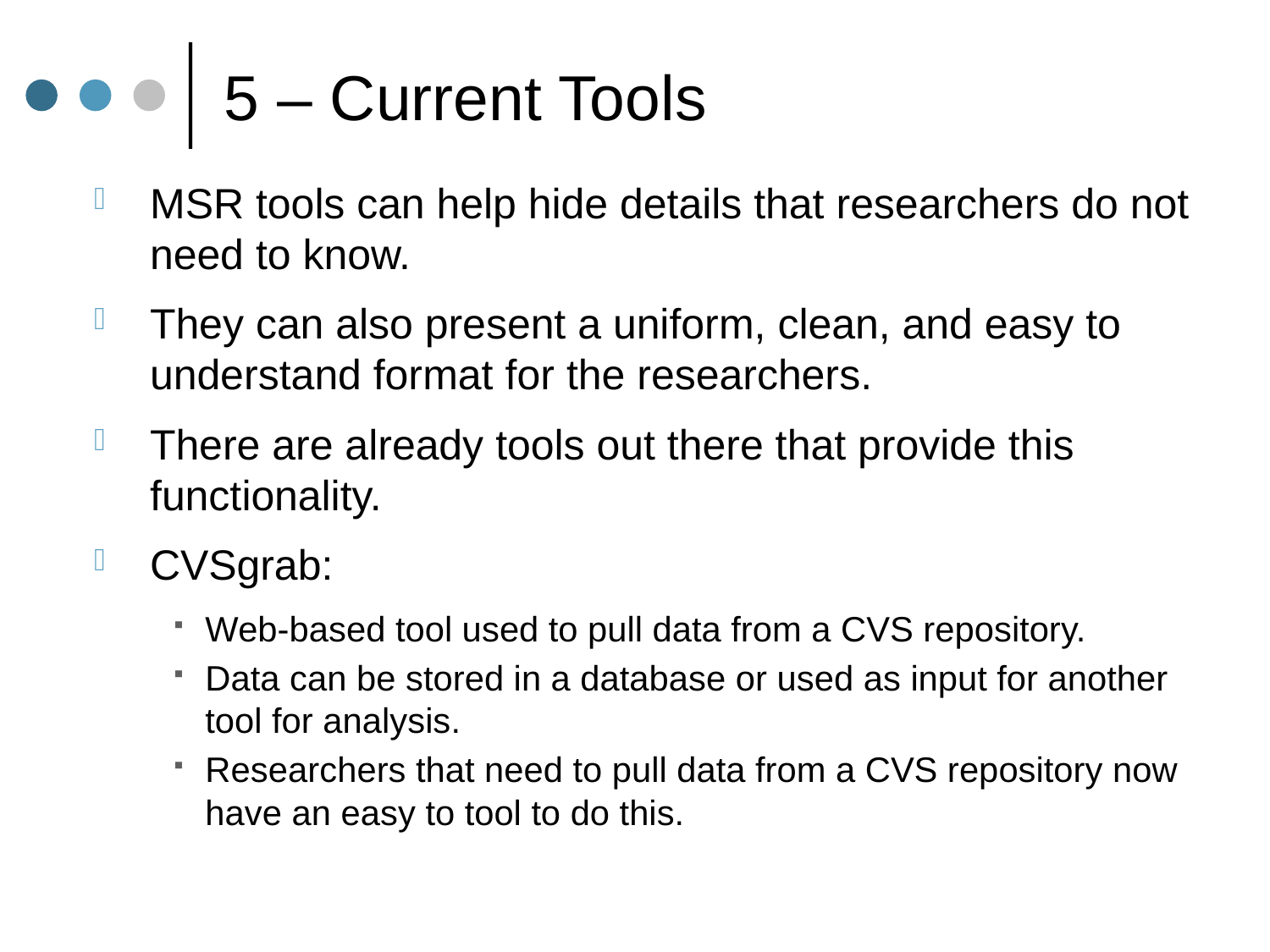

# 5 – Current Tools
MSR tools can help hide details that researchers do not need to know.
They can also present a uniform, clean, and easy to understand format for the researchers.
There are already tools out there that provide this functionality.
CVSgrab:
Web-based tool used to pull data from a CVS repository.
Data can be stored in a database or used as input for another tool for analysis.
Researchers that need to pull data from a CVS repository now have an easy to tool to do this.